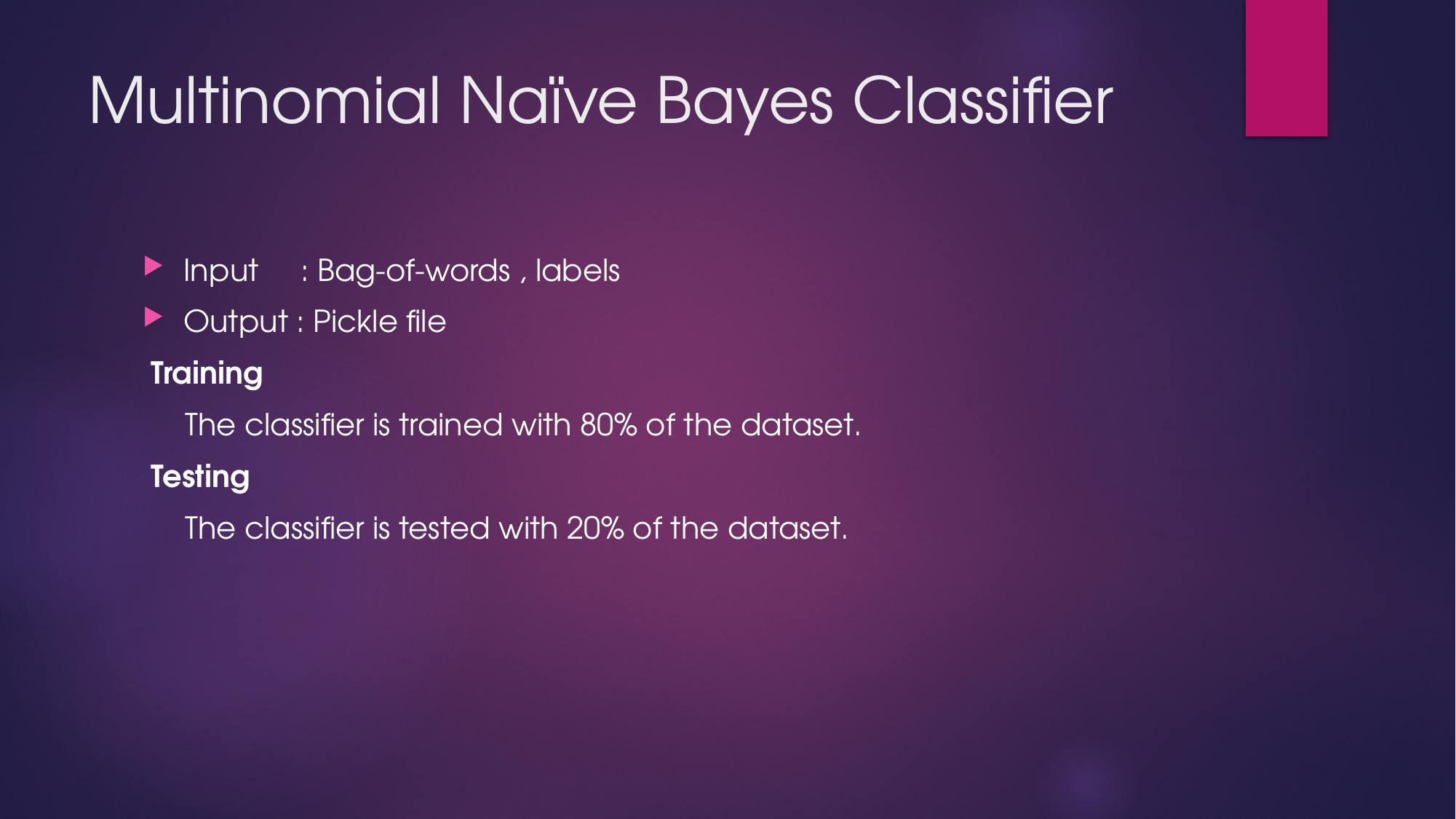

# Multinomial Naïve Bayes Classifier
Input     : Bag-of-words , labels
Output : Pickle file
 Training
     The classifier is trained with 80% of the dataset.
 Testing
     The classifier is tested with 20% of the dataset.